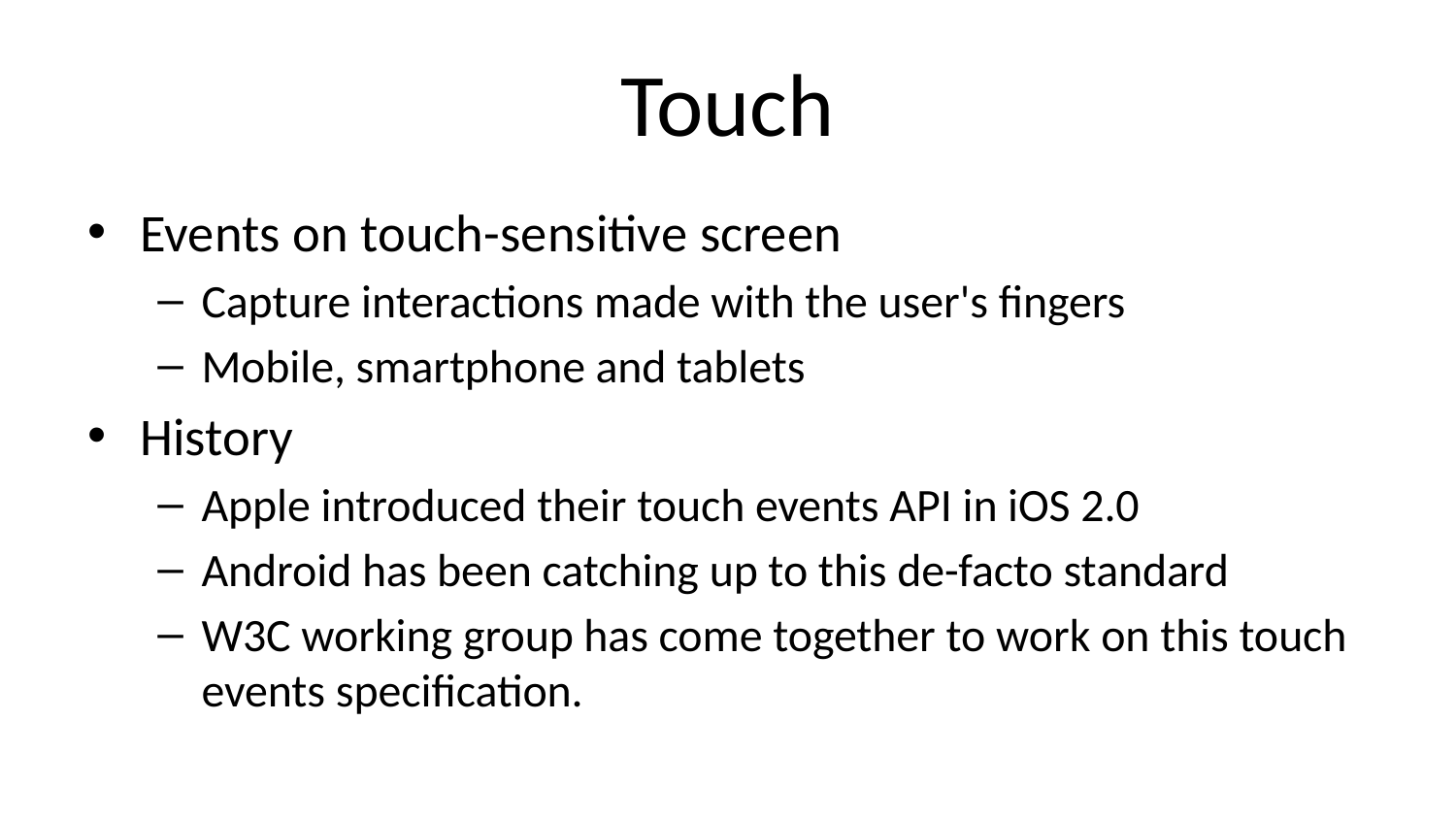

# Touch
Events on touch-sensitive screen
Capture interactions made with the user's fingers
Mobile, smartphone and tablets
History
Apple introduced their touch events API in iOS 2.0
Android has been catching up to this de-facto standard
W3C working group has come together to work on this touch events specification.